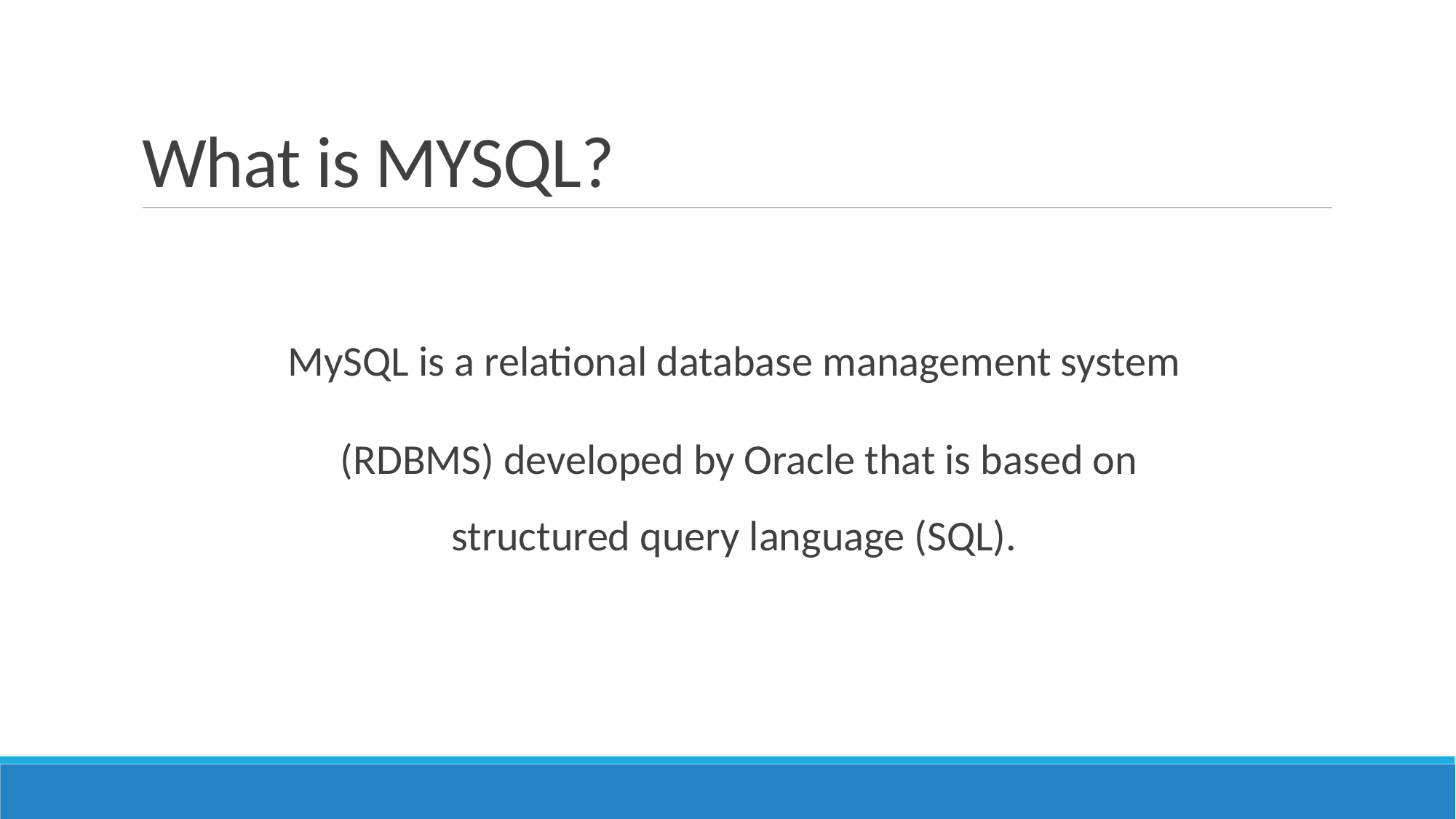

# What is MYSQL?

MySQL is a relational database management system
 (RDBMS) developed by Oracle that is based on structured query language (SQL).